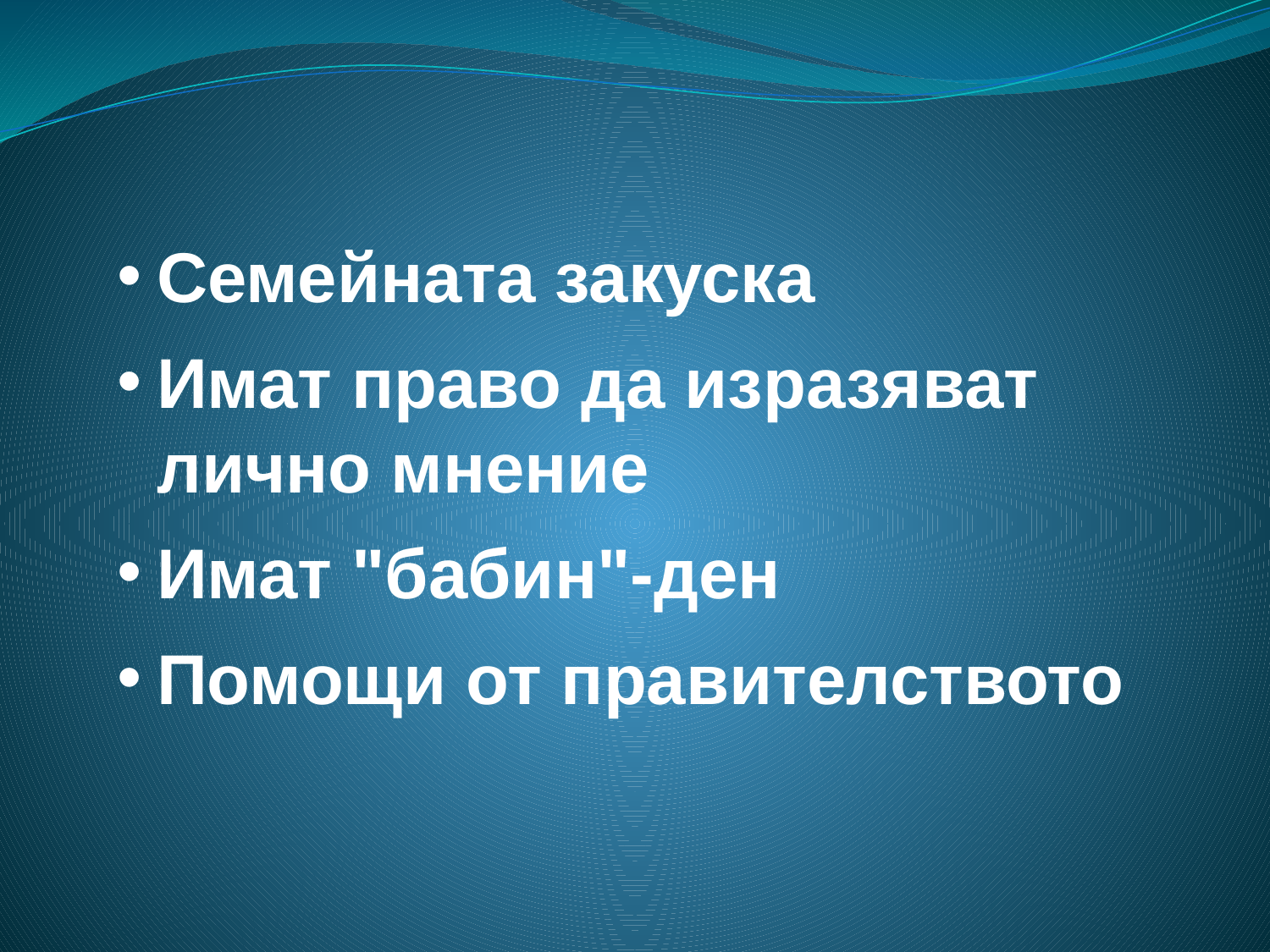

Семейната закуска
Имат право да изразяват лично мнение
Имат "бабин"-ден
Помощи от правителството